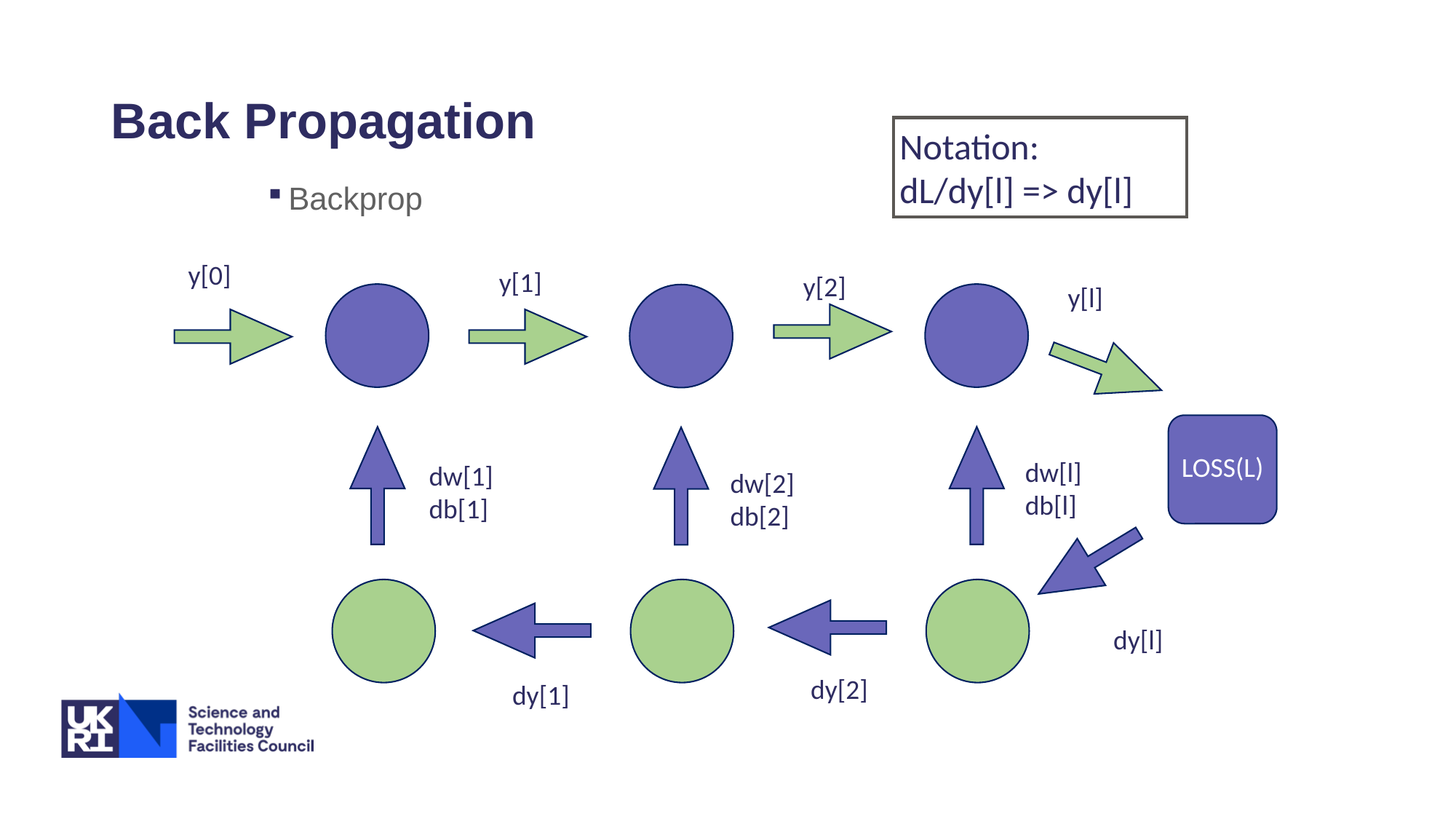

# Back Propagation
Notation:
dL/dy[l] => dy[l]
Backprop
y[0]
y[1]
y[2]
y[l]

Loss(L)
dw[l]
db[l]
dw[1]
db[1]

dw[2]
db[2]

dy[l]
dy[2]
dy[1]